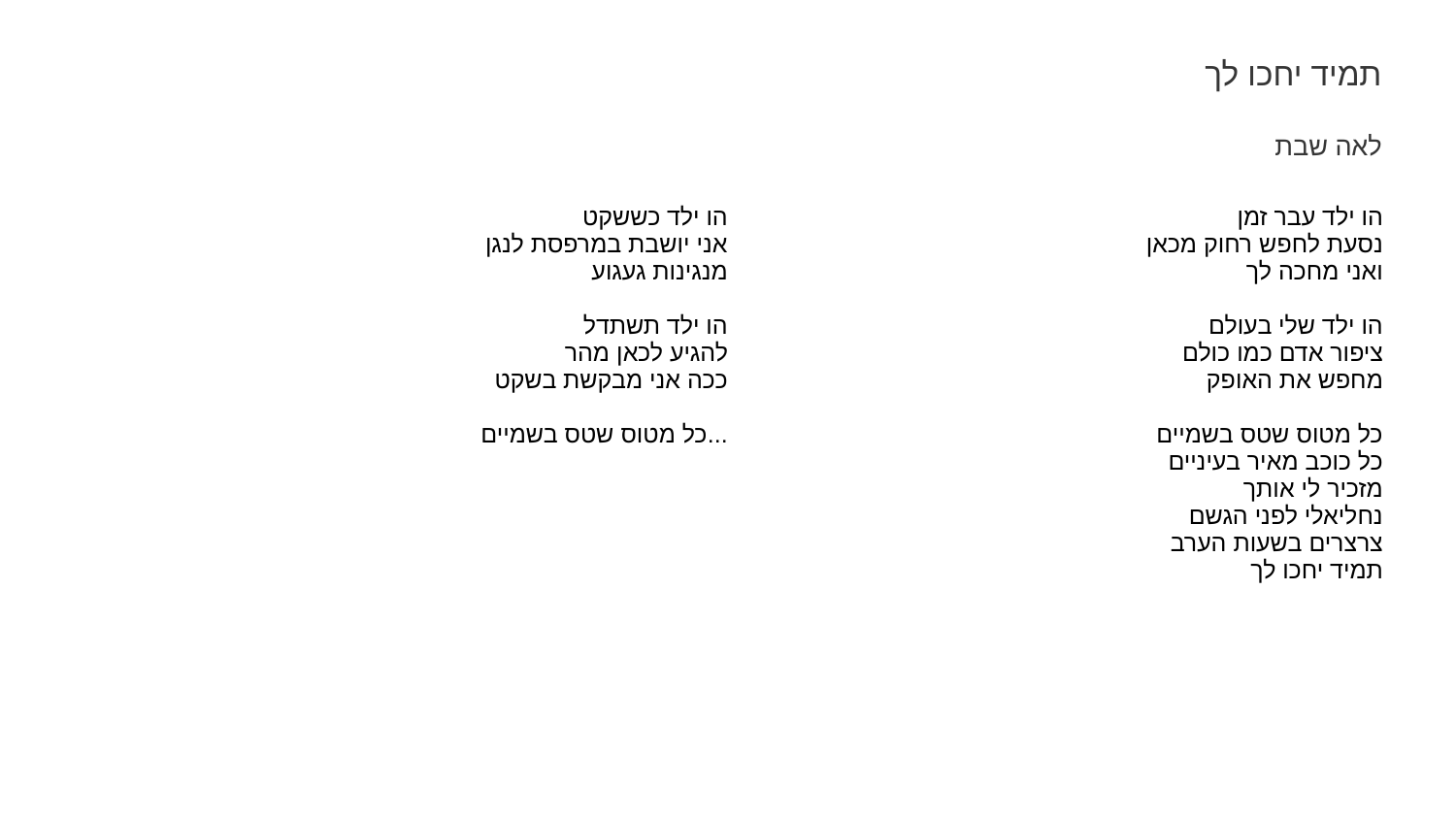

תמיד יחכו לך
לאה שבת
| הו ילד כששקט אני יושבת במרפסת לנגן מנגינות געגוע הו ילד תשתדל להגיע לכאן מהר ככה אני מבקשת בשקט כל מטוס שטס בשמיים... | הו ילד עבר זמן נסעת לחפש רחוק מכאן ואני מחכה לך הו ילד שלי בעולם ציפור אדם כמו כולם מחפש את האופק כל מטוס שטס בשמיים כל כוכב מאיר בעיניים מזכיר לי אותך נחליאלי לפני הגשם צרצרים בשעות הערב תמיד יחכו לך |
| --- | --- |